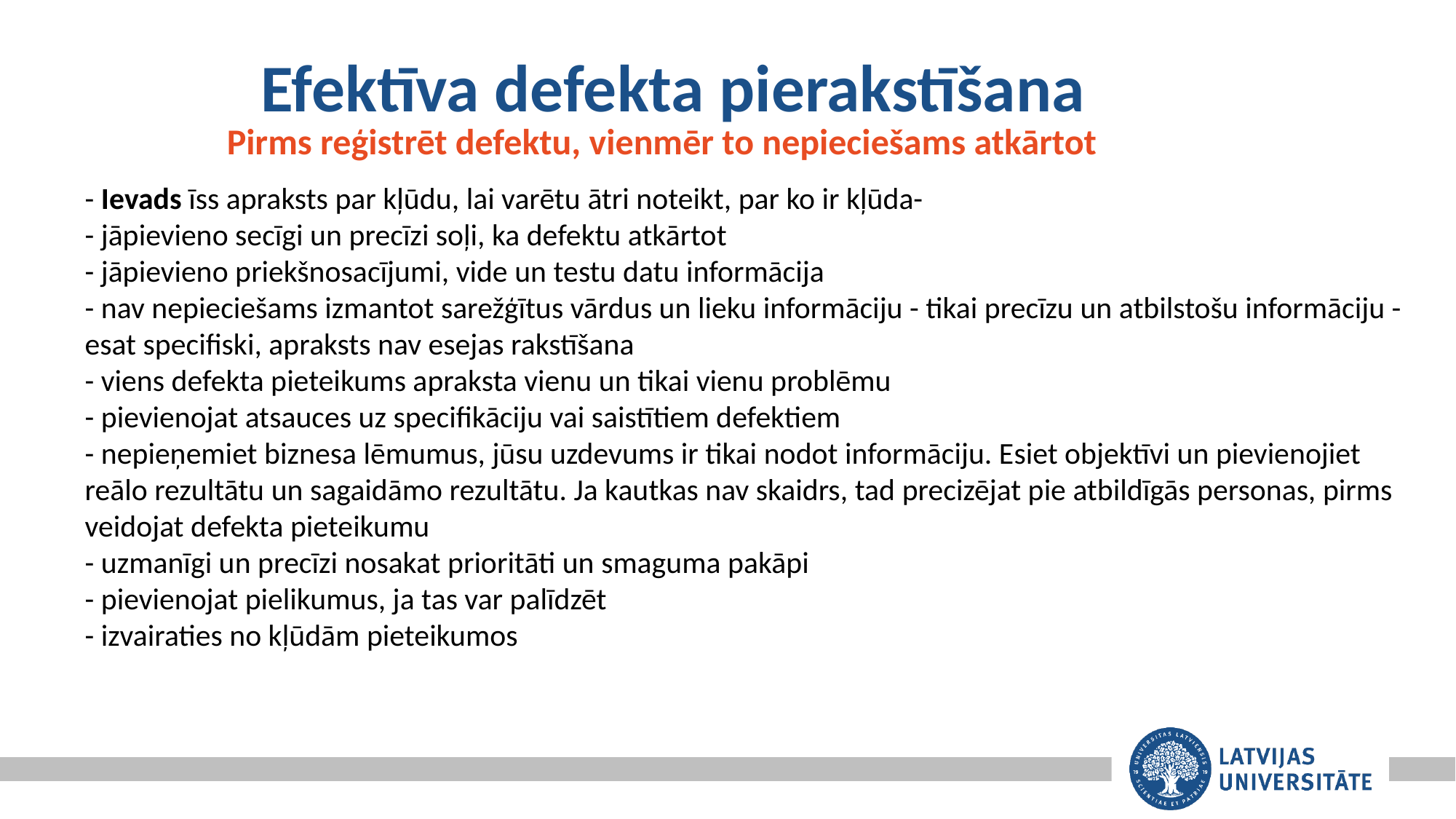

Efektīva defekta pierakstīšana
Pirms reģistrēt defektu, vienmēr to nepieciešams atkārtot
- Ievads īss apraksts par kļūdu, lai varētu ātri noteikt, par ko ir kļūda-
- jāpievieno secīgi un precīzi soļi, ka defektu atkārtot
- jāpievieno priekšnosacījumi, vide un testu datu informācija
- nav nepieciešams izmantot sarežģītus vārdus un lieku informāciju - tikai precīzu un atbilstošu informāciju - esat specifiski, apraksts nav esejas rakstīšana
- viens defekta pieteikums apraksta vienu un tikai vienu problēmu
- pievienojat atsauces uz specifikāciju vai saistītiem defektiem
- nepieņemiet biznesa lēmumus, jūsu uzdevums ir tikai nodot informāciju. Esiet objektīvi un pievienojiet reālo rezultātu un sagaidāmo rezultātu. Ja kautkas nav skaidrs, tad precizējat pie atbildīgās personas, pirms veidojat defekta pieteikumu
- uzmanīgi un precīzi nosakat prioritāti un smaguma pakāpi
- pievienojat pielikumus, ja tas var palīdzēt
- izvairaties no kļūdām pieteikumos